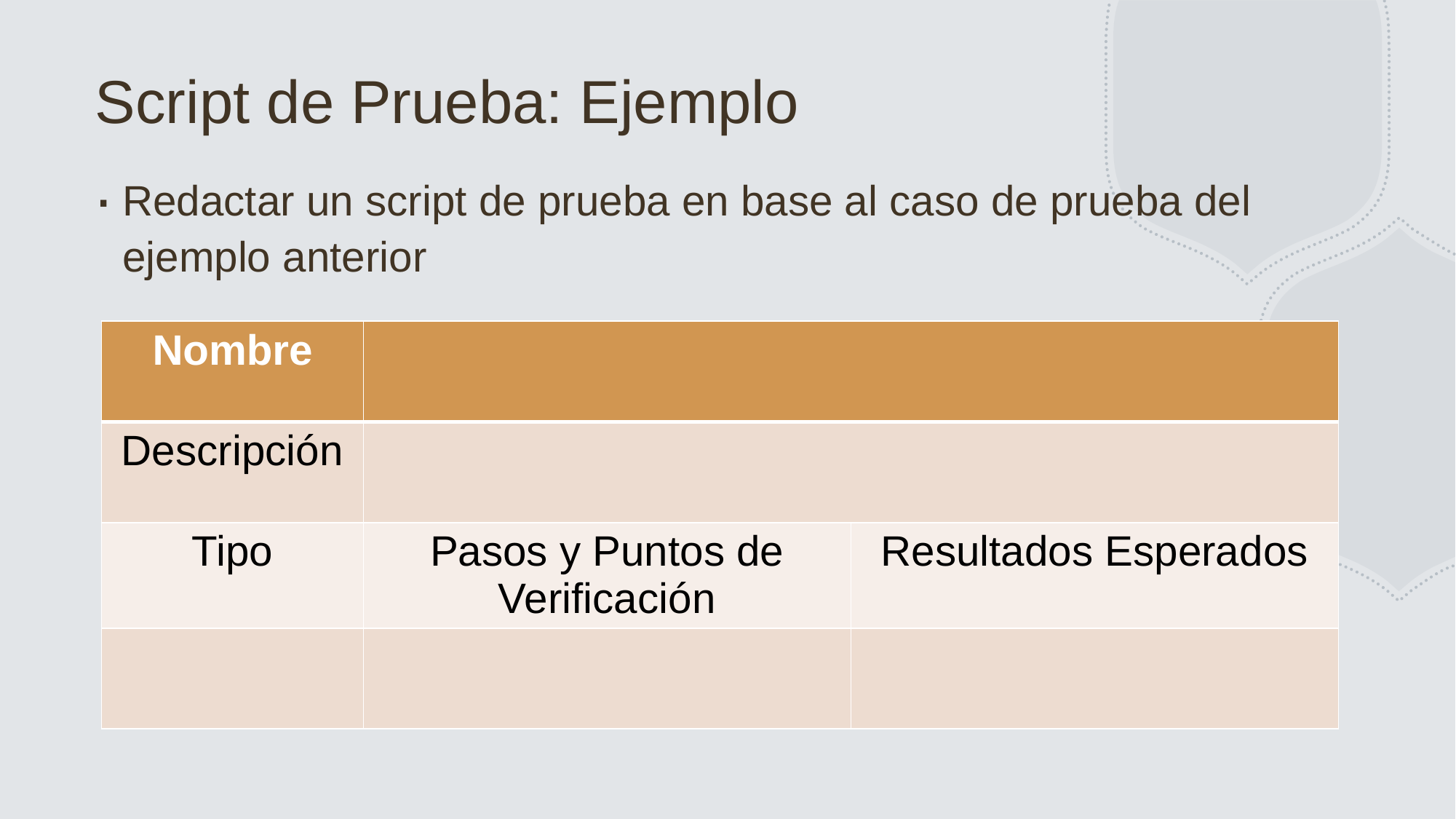

# Script de Prueba: Ejemplo
Redactar un script de prueba en base al caso de prueba del ejemplo anterior
| Nombre |  |  |
| --- | --- | --- |
| Descripción |  |  |
| Tipo | Pasos y Puntos de Verificación | Resultados Esperados |
|  |  |  |